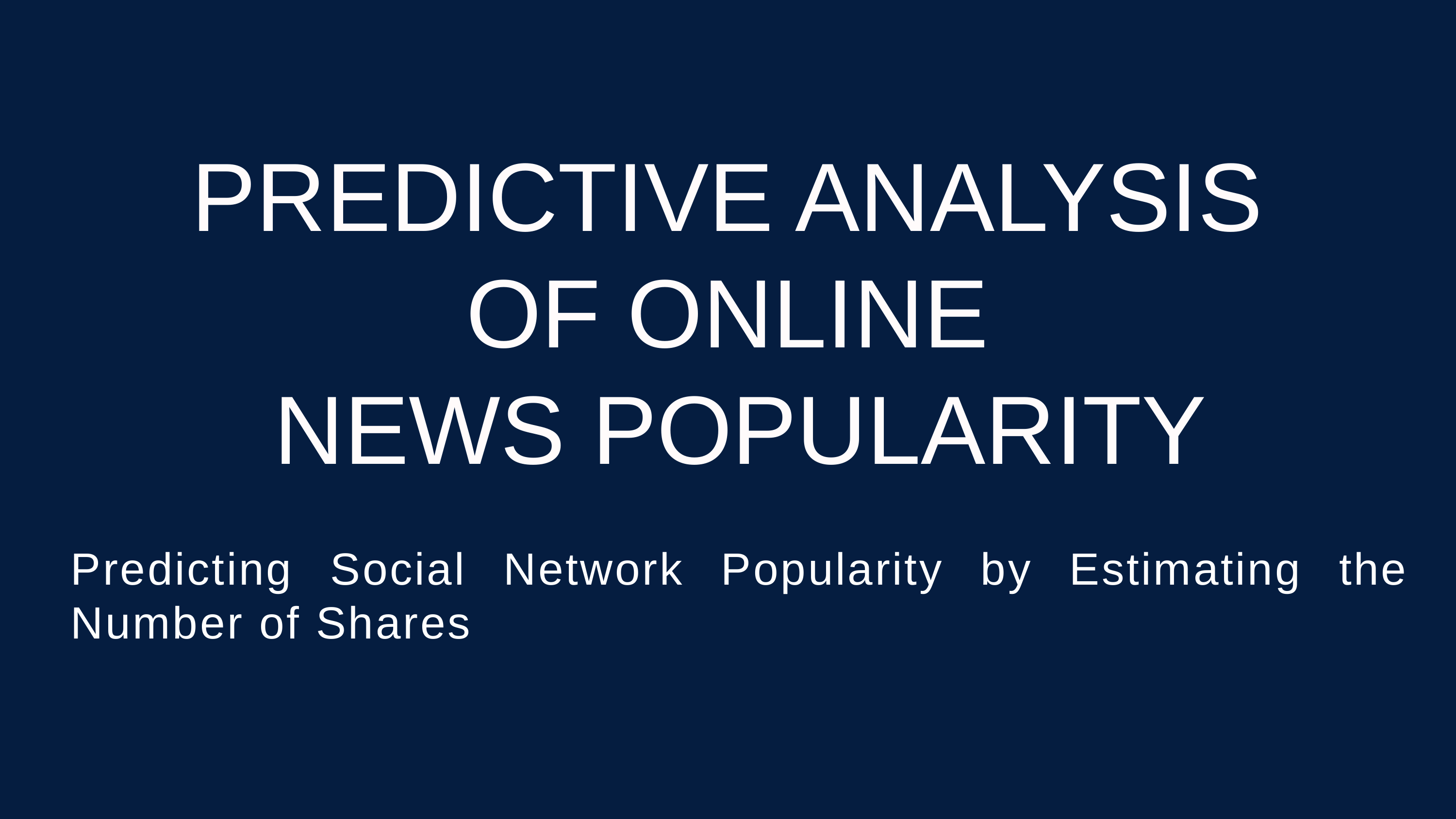

PREDICTIVE ANALYSIS
OF ONLINE
NEWS POPULARITY
Predicting Social Network Popularity by Estimating the Number of Shares